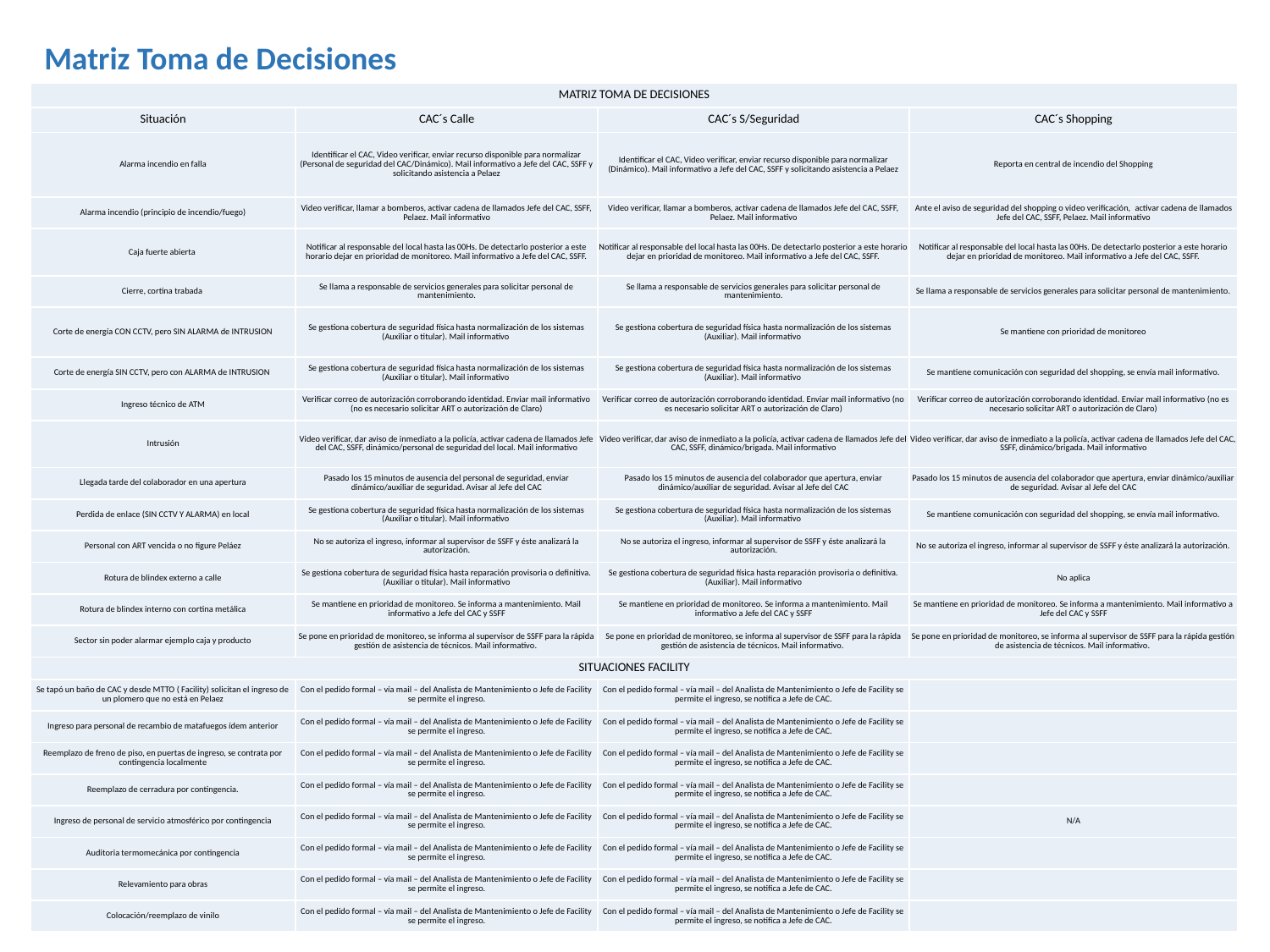

Matriz Toma de Decisiones
| MATRIZ TOMA DE DECISIONES |  |  |  |
| --- | --- | --- | --- |
| Situación | CAC´s Calle | CAC´s S/Seguridad | CAC´s Shopping |
| Alarma incendio en falla | Identificar el CAC, Video verificar, enviar recurso disponible para normalizar (Personal de seguridad del CAC/Dinámico). Mail informativo a Jefe del CAC, SSFF y solicitando asistencia a Pelaez | Identificar el CAC, Video verificar, enviar recurso disponible para normalizar (Dinámico). Mail informativo a Jefe del CAC, SSFF y solicitando asistencia a Pelaez | Reporta en central de incendio del Shopping |
| Alarma incendio (principio de incendio/fuego) | Video verificar, llamar a bomberos, activar cadena de llamados Jefe del CAC, SSFF, Pelaez. Mail informativo | Video verificar, llamar a bomberos, activar cadena de llamados Jefe del CAC, SSFF, Pelaez. Mail informativo | Ante el aviso de seguridad del shopping o video verificación,  activar cadena de llamados Jefe del CAC, SSFF, Pelaez. Mail informativo |
| Caja fuerte abierta | Notificar al responsable del local hasta las 00Hs. De detectarlo posterior a este horario dejar en prioridad de monitoreo. Mail informativo a Jefe del CAC, SSFF. | Notificar al responsable del local hasta las 00Hs. De detectarlo posterior a este horario dejar en prioridad de monitoreo. Mail informativo a Jefe del CAC, SSFF. | Notificar al responsable del local hasta las 00Hs. De detectarlo posterior a este horario dejar en prioridad de monitoreo. Mail informativo a Jefe del CAC, SSFF. |
| Cierre, cortina trabada | Se llama a responsable de servicios generales para solicitar personal de mantenimiento. | Se llama a responsable de servicios generales para solicitar personal de mantenimiento. | Se llama a responsable de servicios generales para solicitar personal de mantenimiento. |
| Corte de energía CON CCTV, pero SIN ALARMA de INTRUSION | Se gestiona cobertura de seguridad física hasta normalización de los sistemas (Auxiliar o titular). Mail informativo | Se gestiona cobertura de seguridad física hasta normalización de los sistemas (Auxiliar). Mail informativo | Se mantiene con prioridad de monitoreo |
| Corte de energía SIN CCTV, pero con ALARMA de INTRUSION | Se gestiona cobertura de seguridad física hasta normalización de los sistemas (Auxiliar o titular). Mail informativo | Se gestiona cobertura de seguridad física hasta normalización de los sistemas (Auxiliar). Mail informativo | Se mantiene comunicación con seguridad del shopping, se envía mail informativo. |
| Ingreso técnico de ATM | Verificar correo de autorización corroborando identidad. Enviar mail informativo (no es necesario solicitar ART o autorización de Claro) | Verificar correo de autorización corroborando identidad. Enviar mail informativo (no es necesario solicitar ART o autorización de Claro) | Verificar correo de autorización corroborando identidad. Enviar mail informativo (no es necesario solicitar ART o autorización de Claro) |
| Intrusión | Video verificar, dar aviso de inmediato a la policía, activar cadena de llamados Jefe del CAC, SSFF, dinámico/personal de seguridad del local. Mail informativo | Video verificar, dar aviso de inmediato a la policía, activar cadena de llamados Jefe del CAC, SSFF, dinámico/brigada. Mail informativo | Video verificar, dar aviso de inmediato a la policía, activar cadena de llamados Jefe del CAC, SSFF, dinámico/brigada. Mail informativo |
| Llegada tarde del colaborador en una apertura | Pasado los 15 minutos de ausencia del personal de seguridad, enviar dinámico/auxiliar de seguridad. Avisar al Jefe del CAC | Pasado los 15 minutos de ausencia del colaborador que apertura, enviar dinámico/auxiliar de seguridad. Avisar al Jefe del CAC | Pasado los 15 minutos de ausencia del colaborador que apertura, enviar dinámico/auxiliar de seguridad. Avisar al Jefe del CAC |
| Perdida de enlace (SIN CCTV Y ALARMA) en local | Se gestiona cobertura de seguridad física hasta normalización de los sistemas (Auxiliar o titular). Mail informativo | Se gestiona cobertura de seguridad física hasta normalización de los sistemas (Auxiliar). Mail informativo | Se mantiene comunicación con seguridad del shopping, se envía mail informativo. |
| Personal con ART vencida o no figure Peláez | No se autoriza el ingreso, informar al supervisor de SSFF y éste analizará la autorización. | No se autoriza el ingreso, informar al supervisor de SSFF y éste analizará la autorización. | No se autoriza el ingreso, informar al supervisor de SSFF y éste analizará la autorización. |
| Rotura de blindex externo a calle | Se gestiona cobertura de seguridad física hasta reparación provisoria o definitiva. (Auxiliar o titular). Mail informativo | Se gestiona cobertura de seguridad física hasta reparación provisoria o definitiva. (Auxiliar). Mail informativo | No aplica |
| Rotura de blindex interno con cortina metálica | Se mantiene en prioridad de monitoreo. Se informa a mantenimiento. Mail informativo a Jefe del CAC y SSFF | Se mantiene en prioridad de monitoreo. Se informa a mantenimiento. Mail informativo a Jefe del CAC y SSFF | Se mantiene en prioridad de monitoreo. Se informa a mantenimiento. Mail informativo a Jefe del CAC y SSFF |
| Sector sin poder alarmar ejemplo caja y producto | Se pone en prioridad de monitoreo, se informa al supervisor de SSFF para la rápida gestión de asistencia de técnicos. Mail informativo. | Se pone en prioridad de monitoreo, se informa al supervisor de SSFF para la rápida gestión de asistencia de técnicos. Mail informativo. | Se pone en prioridad de monitoreo, se informa al supervisor de SSFF para la rápida gestión de asistencia de técnicos. Mail informativo. |
| SITUACIONES FACILITY |  |  |  |
| Se tapó un baño de CAC y desde MTTO ( Facility) solicitan el ingreso de un plomero que no está en Pelaez | Con el pedido formal – vía mail – del Analista de Mantenimiento o Jefe de Facility se permite el ingreso. | Con el pedido formal – vía mail – del Analista de Mantenimiento o Jefe de Facility se permite el ingreso, se notifica a Jefe de CAC. |  |
| Ingreso para personal de recambio de matafuegos ídem anterior | Con el pedido formal – vía mail – del Analista de Mantenimiento o Jefe de Facility se permite el ingreso. | Con el pedido formal – vía mail – del Analista de Mantenimiento o Jefe de Facility se permite el ingreso, se notifica a Jefe de CAC. |  |
| Reemplazo de freno de piso, en puertas de ingreso, se contrata por contingencia localmente | Con el pedido formal – vía mail – del Analista de Mantenimiento o Jefe de Facility se permite el ingreso. | Con el pedido formal – vía mail – del Analista de Mantenimiento o Jefe de Facility se permite el ingreso, se notifica a Jefe de CAC. |  |
| Reemplazo de cerradura por contingencia. | Con el pedido formal – vía mail – del Analista de Mantenimiento o Jefe de Facility se permite el ingreso. | Con el pedido formal – vía mail – del Analista de Mantenimiento o Jefe de Facility se permite el ingreso, se notifica a Jefe de CAC. |  |
| Ingreso de personal de servicio atmosférico por contingencia | Con el pedido formal – vía mail – del Analista de Mantenimiento o Jefe de Facility se permite el ingreso. | Con el pedido formal – vía mail – del Analista de Mantenimiento o Jefe de Facility se permite el ingreso, se notifica a Jefe de CAC. | N/A |
| Auditoria termomecánica por contingencia | Con el pedido formal – vía mail – del Analista de Mantenimiento o Jefe de Facility se permite el ingreso. | Con el pedido formal – vía mail – del Analista de Mantenimiento o Jefe de Facility se permite el ingreso, se notifica a Jefe de CAC. |  |
| Relevamiento para obras | Con el pedido formal – vía mail – del Analista de Mantenimiento o Jefe de Facility se permite el ingreso. | Con el pedido formal – vía mail – del Analista de Mantenimiento o Jefe de Facility se permite el ingreso, se notifica a Jefe de CAC. |  |
| Colocación/reemplazo de vinilo | Con el pedido formal – vía mail – del Analista de Mantenimiento o Jefe de Facility se permite el ingreso. | Con el pedido formal – vía mail – del Analista de Mantenimiento o Jefe de Facility se permite el ingreso, se notifica a Jefe de CAC. |  |